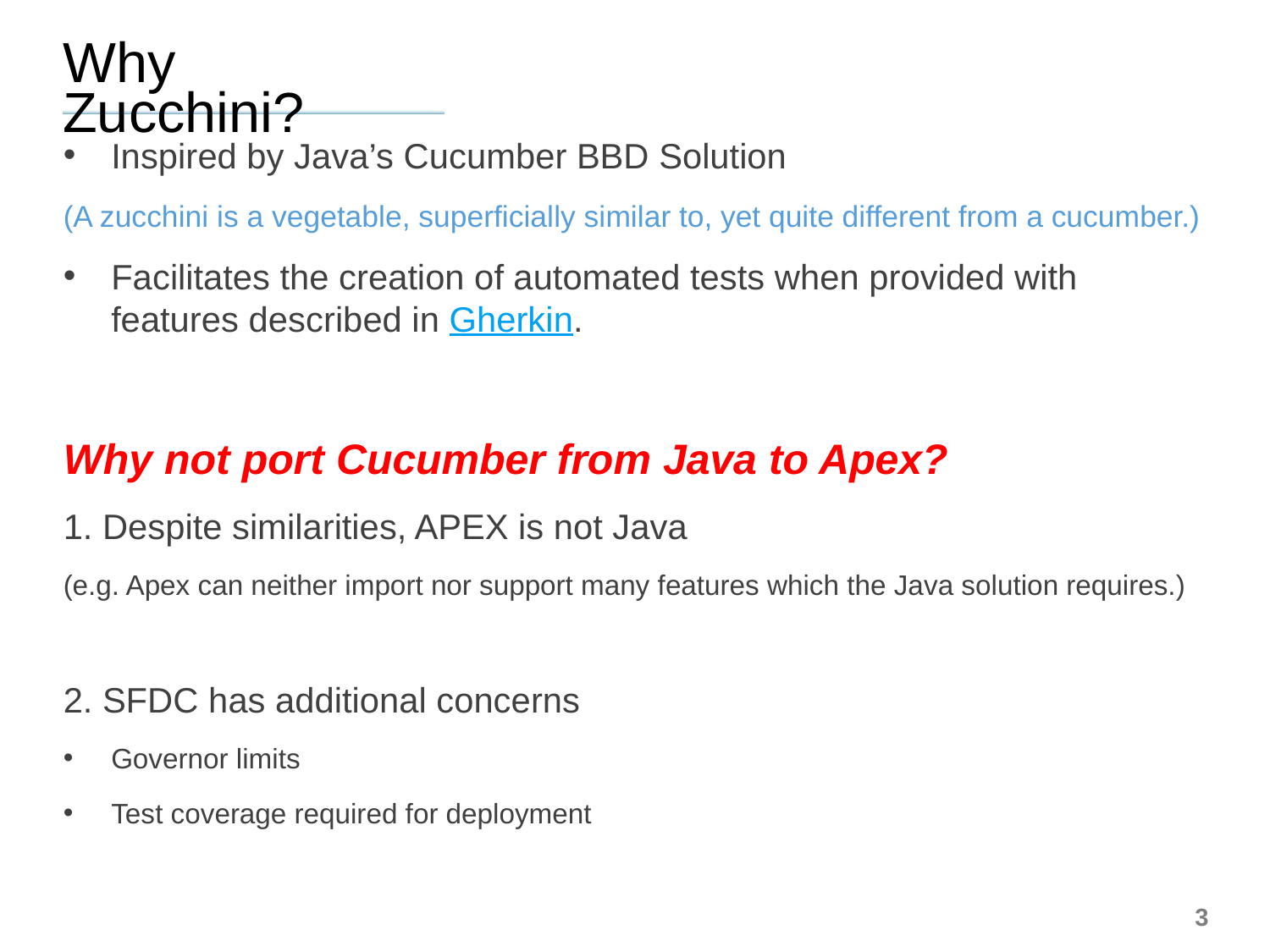

# Why Zucchini?
Inspired by Java’s Cucumber BBD Solution
(A zucchini is a vegetable, superficially similar to, yet quite different from a cucumber.)
Facilitates the creation of automated tests when provided with features described in Gherkin.

Why not port Cucumber from Java to Apex?
1. Despite similarities, APEX is not Java
(e.g. Apex can neither import nor support many features which the Java solution requires.)

2. SFDC has additional concerns
Governor limits
Test coverage required for deployment

3